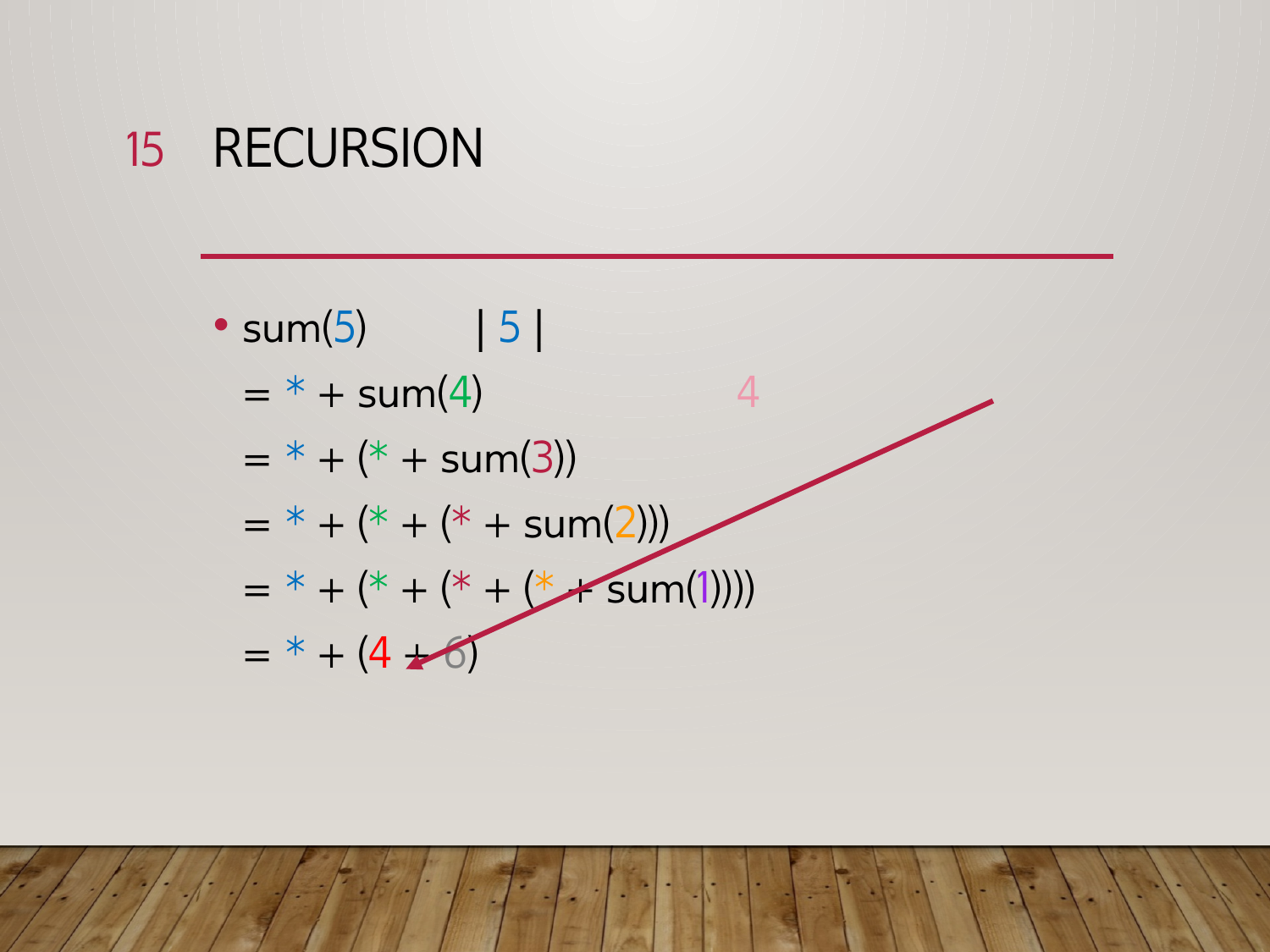

15
# recursion
sum(5)							| 5 |
= * + sum(4)				  	  4
= * + (* + sum(3))
= * + (* + (* + sum(2)))
= * + (* + (* + (* + sum(1))))
= * + (4 + 6)